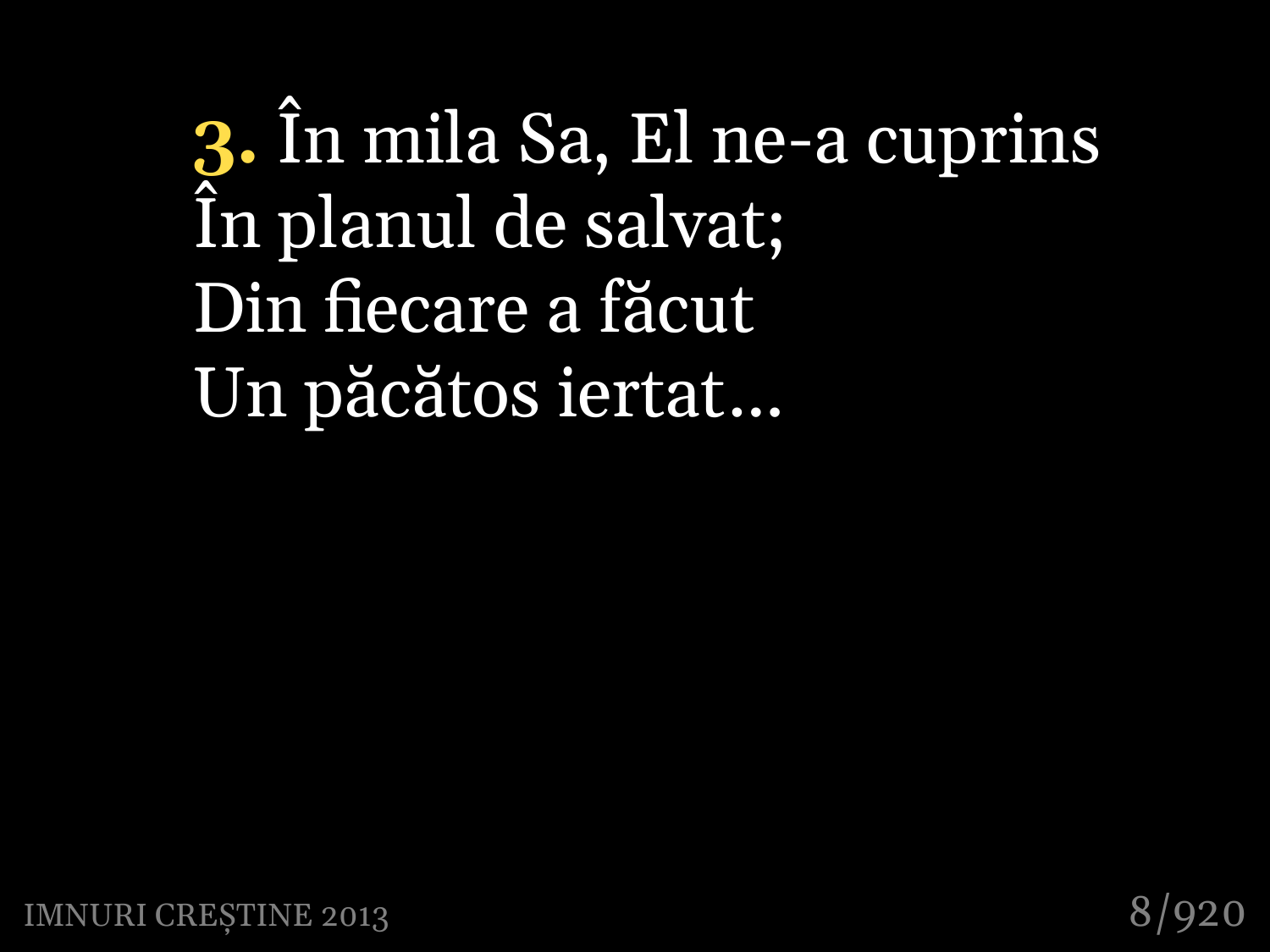

3. În mila Sa, El ne-a cuprins
În planul de salvat;
Din fiecare a făcut
Un păcătos iertat…
8/920
IMNURI CREȘTINE 2013